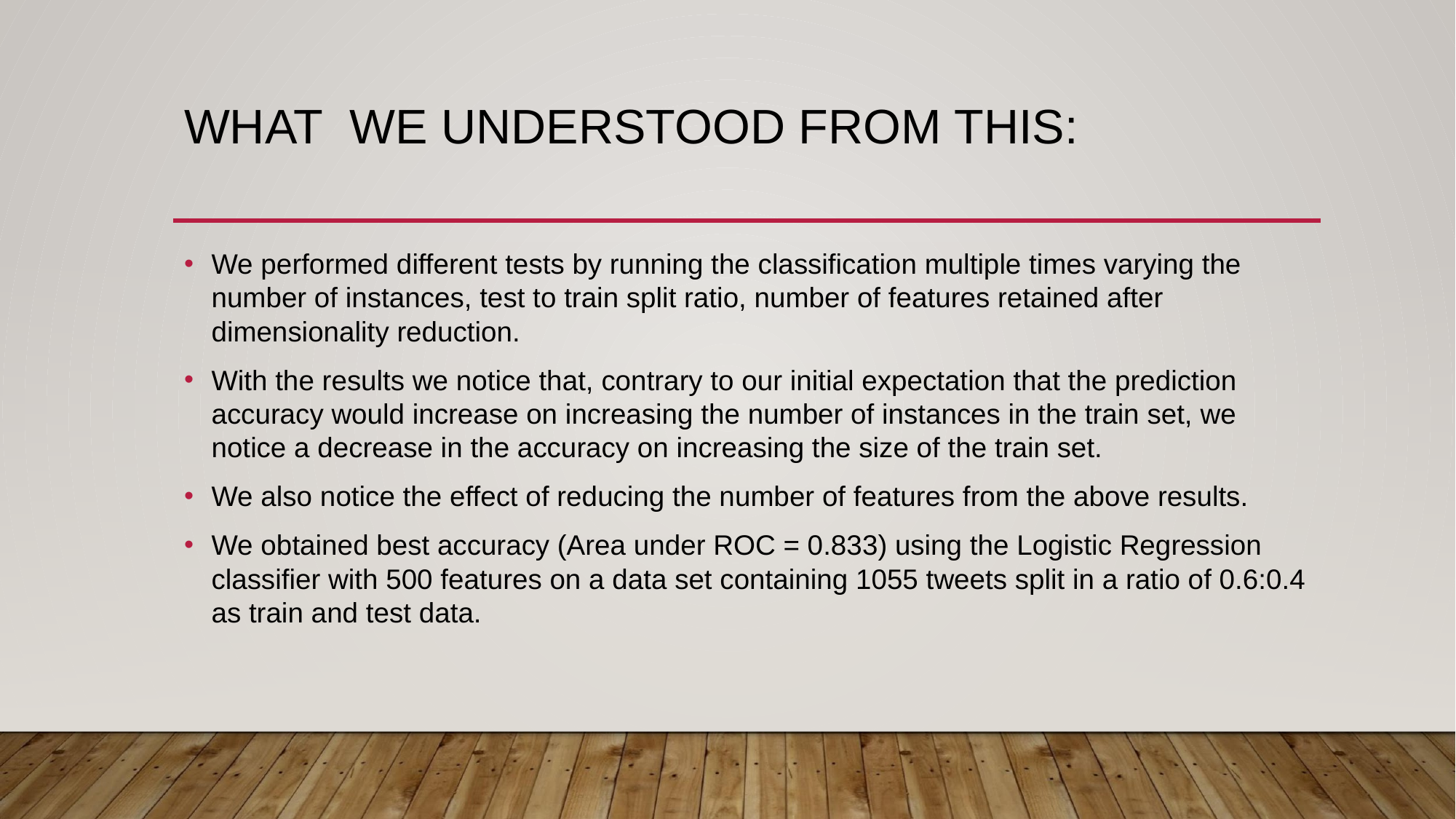

# WHAT  WE UNDERSTOOD FROM THIS:
We performed different tests by running the classification multiple times varying the number of instances, test to train split ratio, number of features retained after dimensionality reduction.
With the results we notice that, contrary to our initial expectation that the prediction accuracy would increase on increasing the number of instances in the train set, we notice a decrease in the accuracy on increasing the size of the train set.
We also notice the effect of reducing the number of features from the above results.
We obtained best accuracy (Area under ROC = 0.833) using the Logistic Regression classifier with 500 features on a data set containing 1055 tweets split in a ratio of 0.6:0.4 as train and test data.